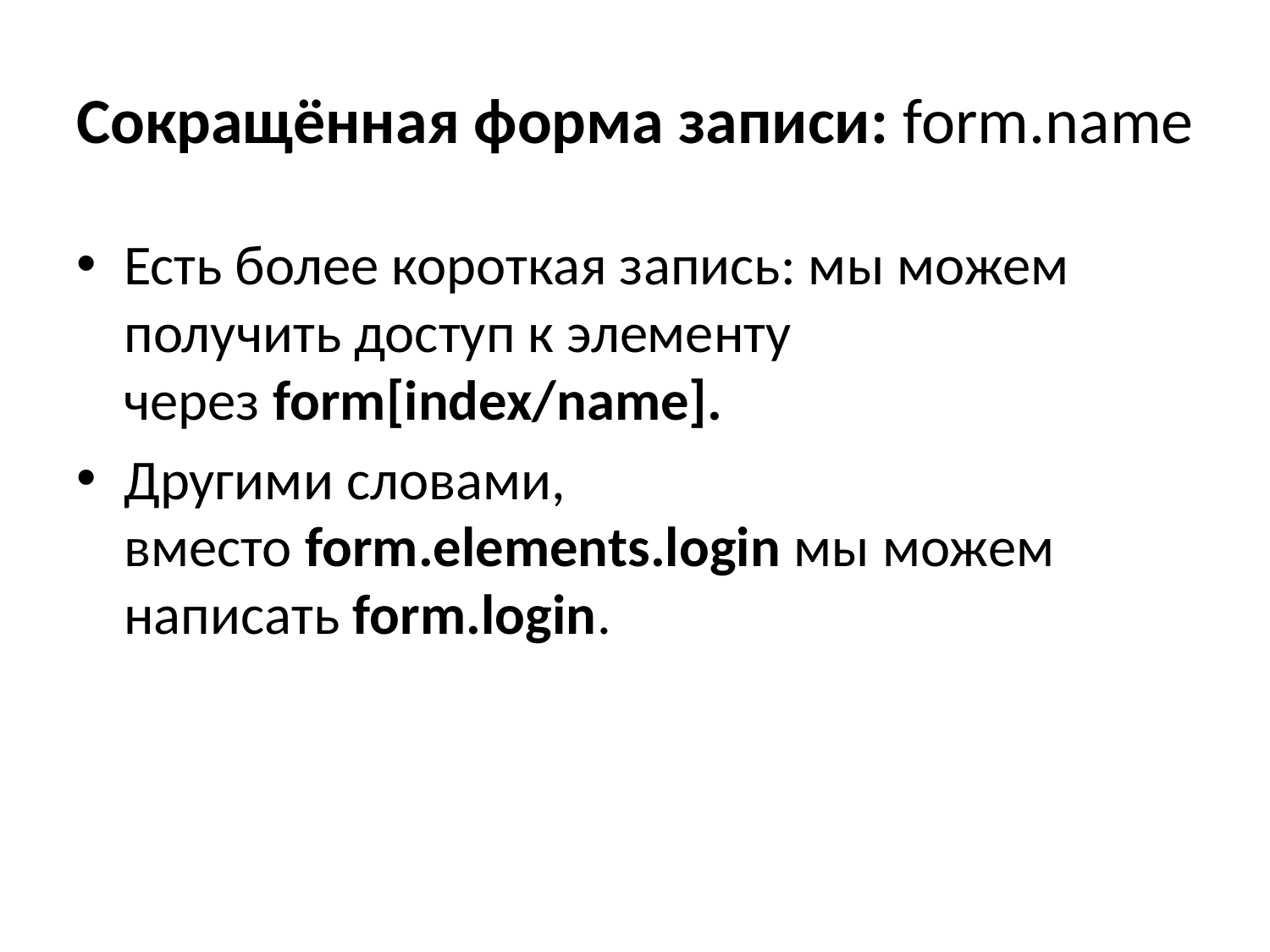

# Сокращённая форма записи: form.name
Есть более короткая запись: мы можем получить доступ к элементу через form[index/name].
Другими словами, вместо form.elements.login мы можем написать form.login.